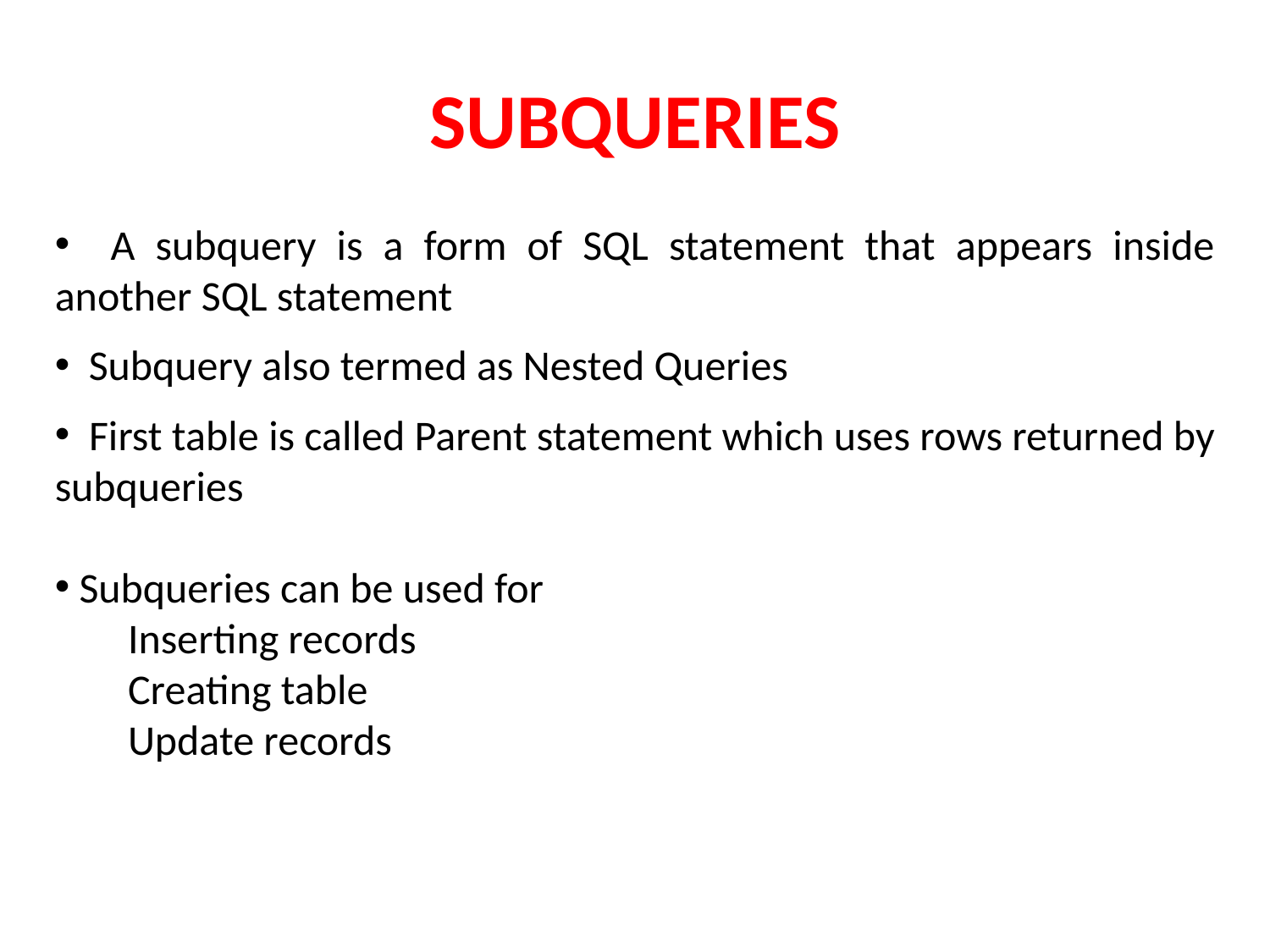

# SUBQUERIES
  A subquery is a form of SQL statement that appears inside another SQL statement

  Subquery also termed as Nested Queries

  First table is called Parent statement which uses rows returned by subqueries

 Subqueries can be used for
 Inserting records
 Creating table
 Update records